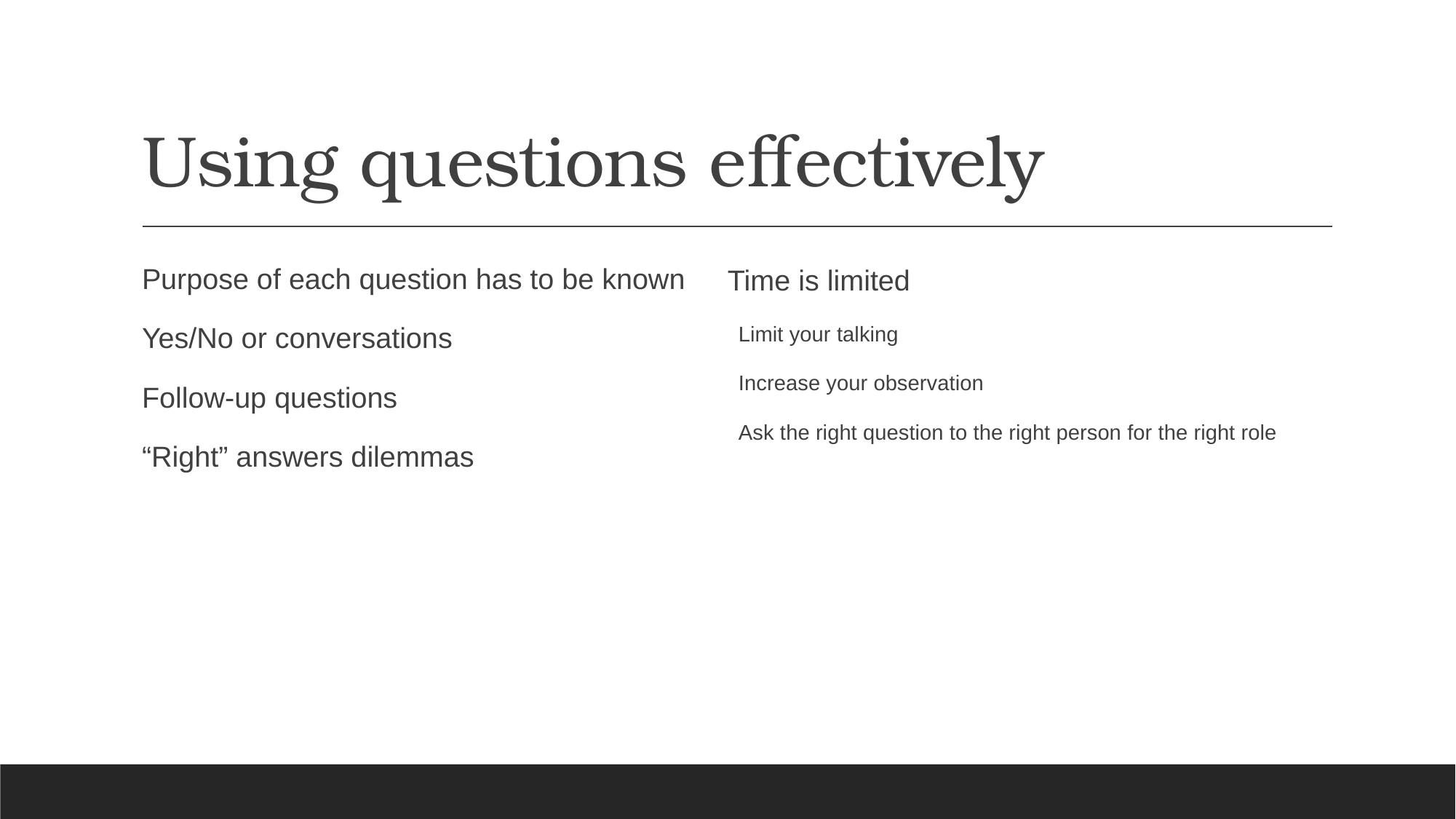

# Using questions effectively
Purpose of each question has to be known
Yes/No or conversations
Follow-up questions
“Right” answers dilemmas
Time is limited
Limit your talking
Increase your observation
Ask the right question to the right person for the right role